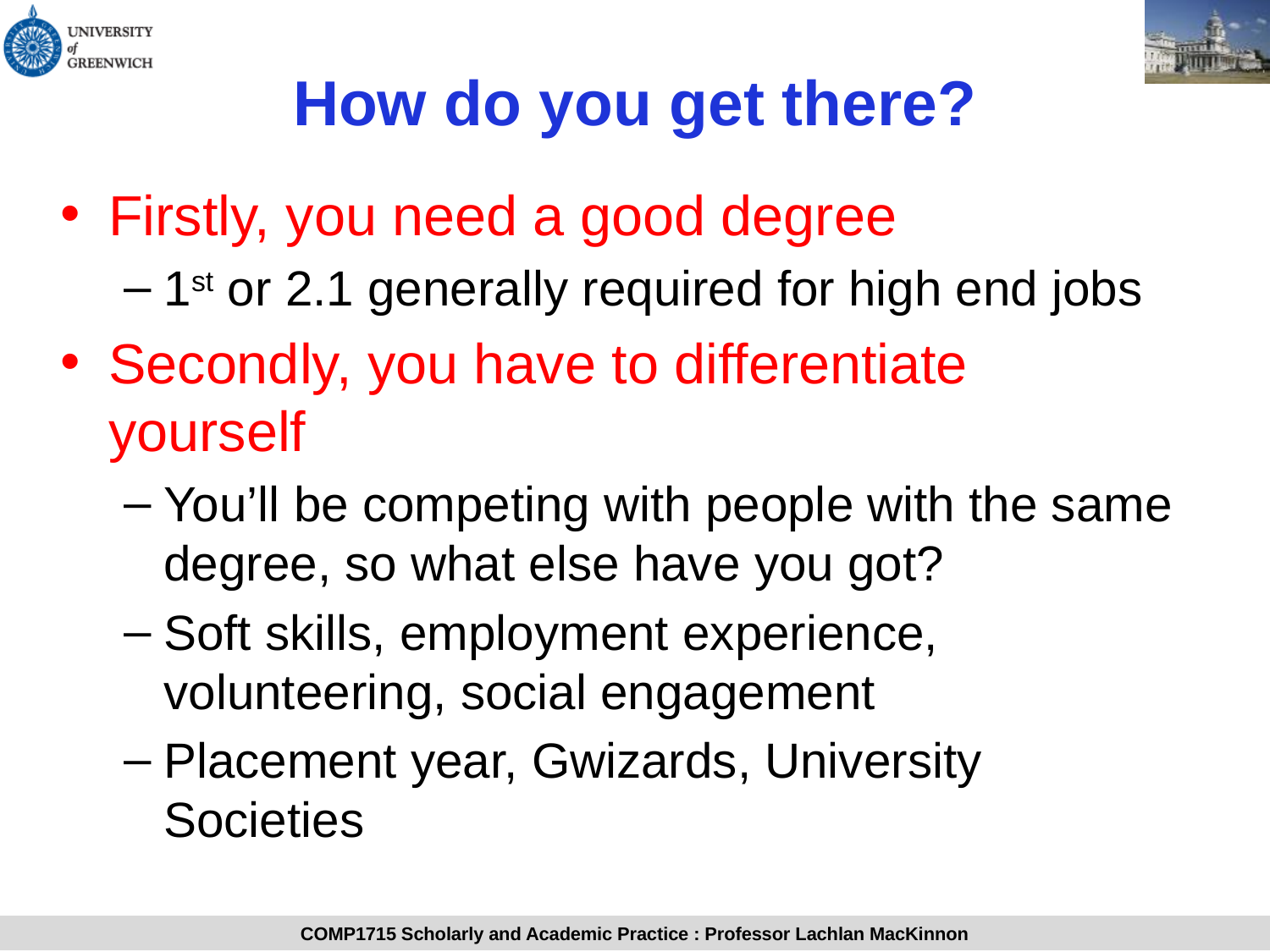

# How do you get there?
Firstly, you need a good degree
1st or 2.1 generally required for high end jobs
Secondly, you have to differentiate yourself
You’ll be competing with people with the same degree, so what else have you got?
Soft skills, employment experience, volunteering, social engagement
Placement year, Gwizards, University Societies